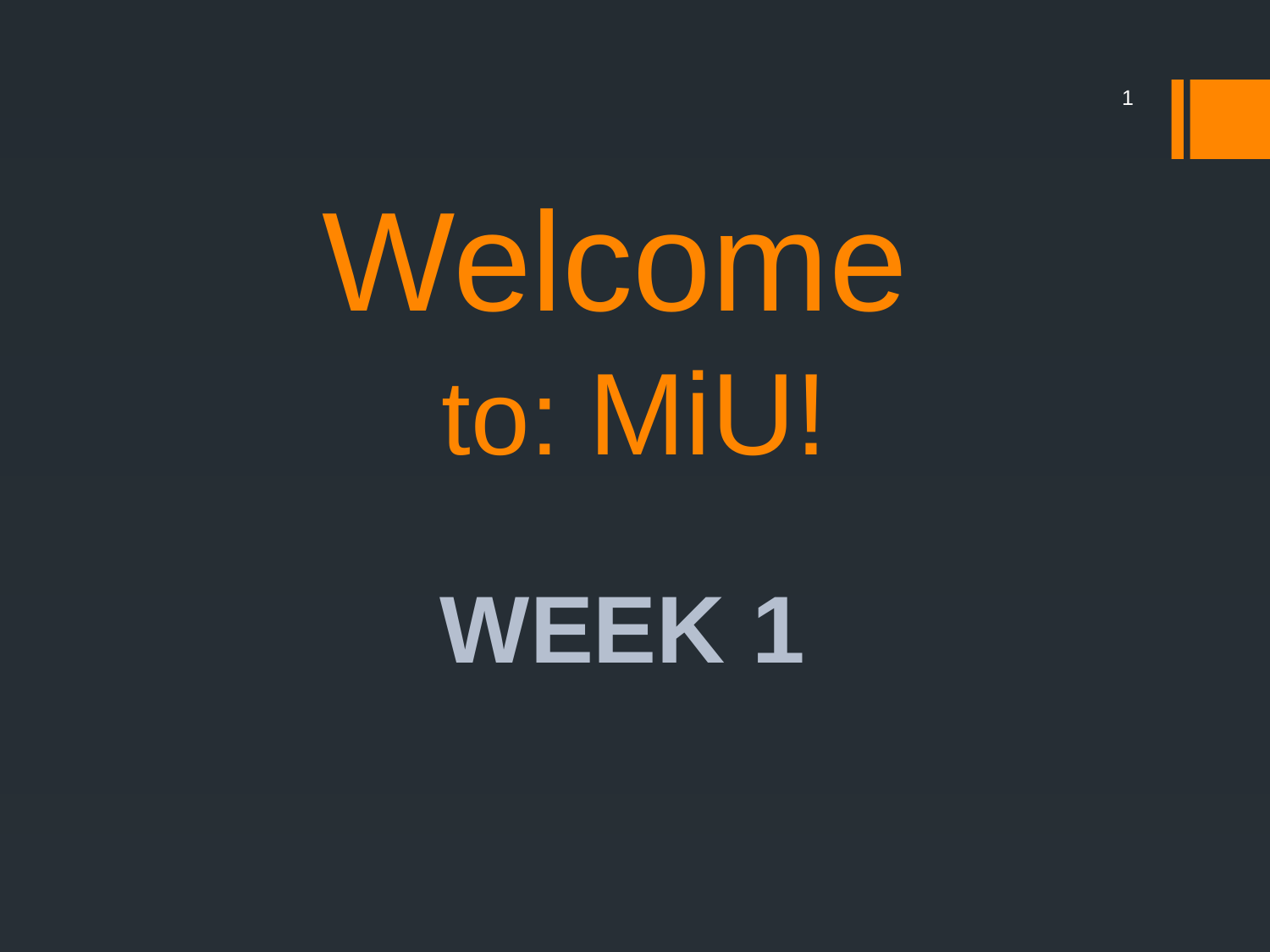

1
# Welcome to: MiU!
Week 1